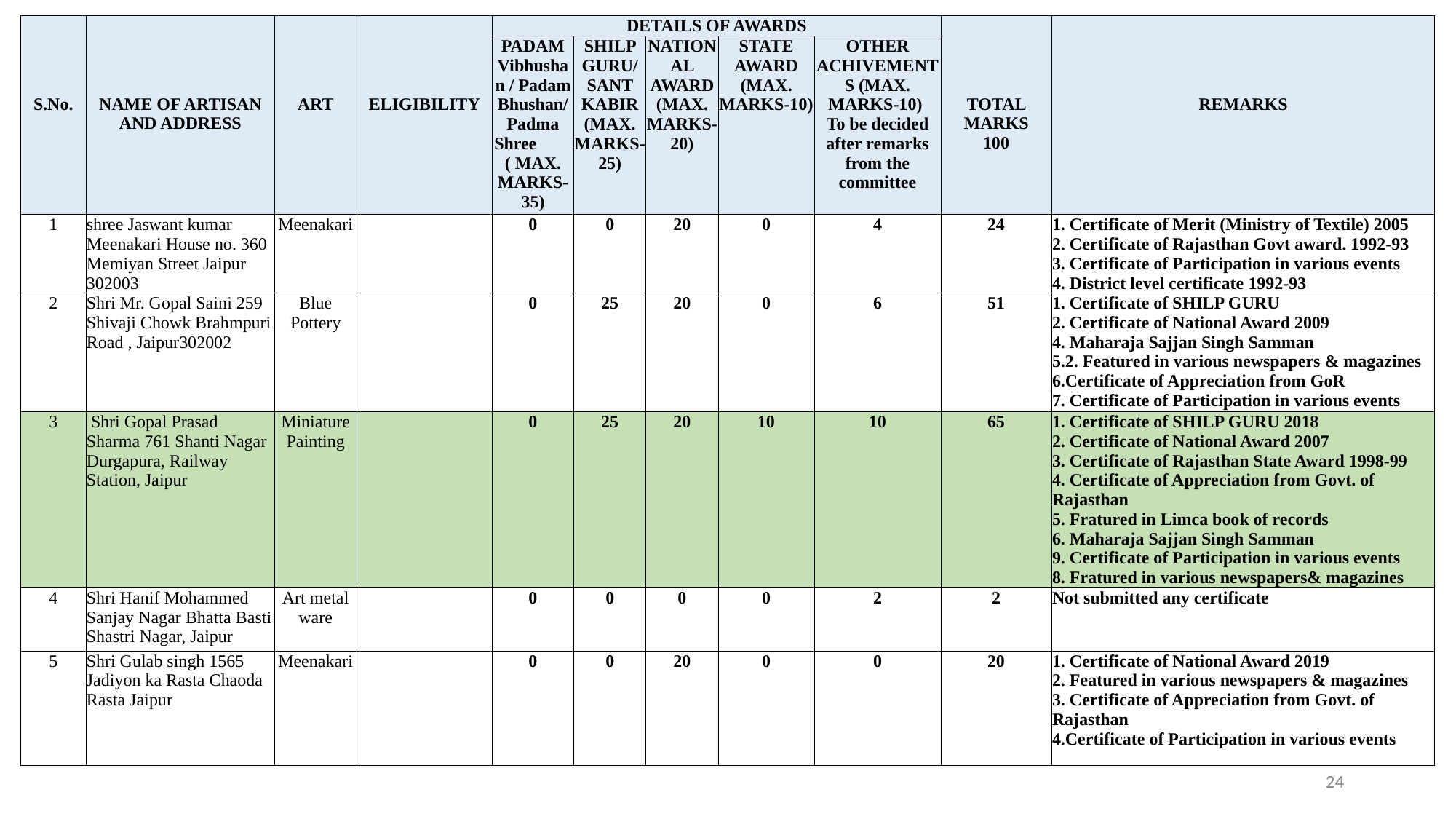

| S.No. | NAME OF ARTISAN AND ADDRESS | ART | ELIGIBILITY | DETAILS OF AWARDS |  |  |  |  | TOTAL MARKS 100 | REMARKS |
| --- | --- | --- | --- | --- | --- | --- | --- | --- | --- | --- |
|  |  |  |  | PADAM Vibhushan / Padam Bhushan/ Padma Shree ( MAX. MARKS- 35) | SHILP GURU/ SANT KABIR (MAX. MARKS-25) | NATIONAL AWARD (MAX. MARKS-20) | STATE AWARD (MAX. MARKS-10) | OTHER ACHIVEMENTS (MAX. MARKS-10) To be decided after remarks from the committee |  |  |
| 1 | shree Jaswant kumar Meenakari House no. 360 Memiyan Street Jaipur 302003 | Meenakari |  | 0 | 0 | 20 | 0 | 4 | 24 | 1. Certificate of Merit (Ministry of Textile) 2005 2. Certificate of Rajasthan Govt award. 1992-93 3. Certificate of Participation in various events 4. District level certificate 1992-93 |
| 2 | Shri Mr. Gopal Saini 259 Shivaji Chowk Brahmpuri Road , Jaipur302002 | Blue Pottery |  | 0 | 25 | 20 | 0 | 6 | 51 | 1. Certificate of SHILP GURU 2. Certificate of National Award 2009 4. Maharaja Sajjan Singh Samman 5.2. Featured in various newspapers & magazines 6.Certificate of Appreciation from GoR 7. Certificate of Participation in various events |
| 3 | Shri Gopal Prasad Sharma 761 Shanti Nagar Durgapura, Railway Station, Jaipur | Miniature Painting |  | 0 | 25 | 20 | 10 | 10 | 65 | 1. Certificate of SHILP GURU 2018 2. Certificate of National Award 2007 3. Certificate of Rajasthan State Award 1998-99 4. Certificate of Appreciation from Govt. of Rajasthan 5. Fratured in Limca book of records 6. Maharaja Sajjan Singh Samman 9. Certificate of Participation in various events 8. Fratured in various newspapers& magazines |
| 4 | Shri Hanif Mohammed Sanjay Nagar Bhatta Basti Shastri Nagar, Jaipur | Art metal ware |  | 0 | 0 | 0 | 0 | 2 | 2 | Not submitted any certificate |
| 5 | Shri Gulab singh 1565 Jadiyon ka Rasta Chaoda Rasta Jaipur | Meenakari |  | 0 | 0 | 20 | 0 | 0 | 20 | 1. Certificate of National Award 2019 2. Featured in various newspapers & magazines 3. Certificate of Appreciation from Govt. of Rajasthan 4.Certificate of Participation in various events |
24